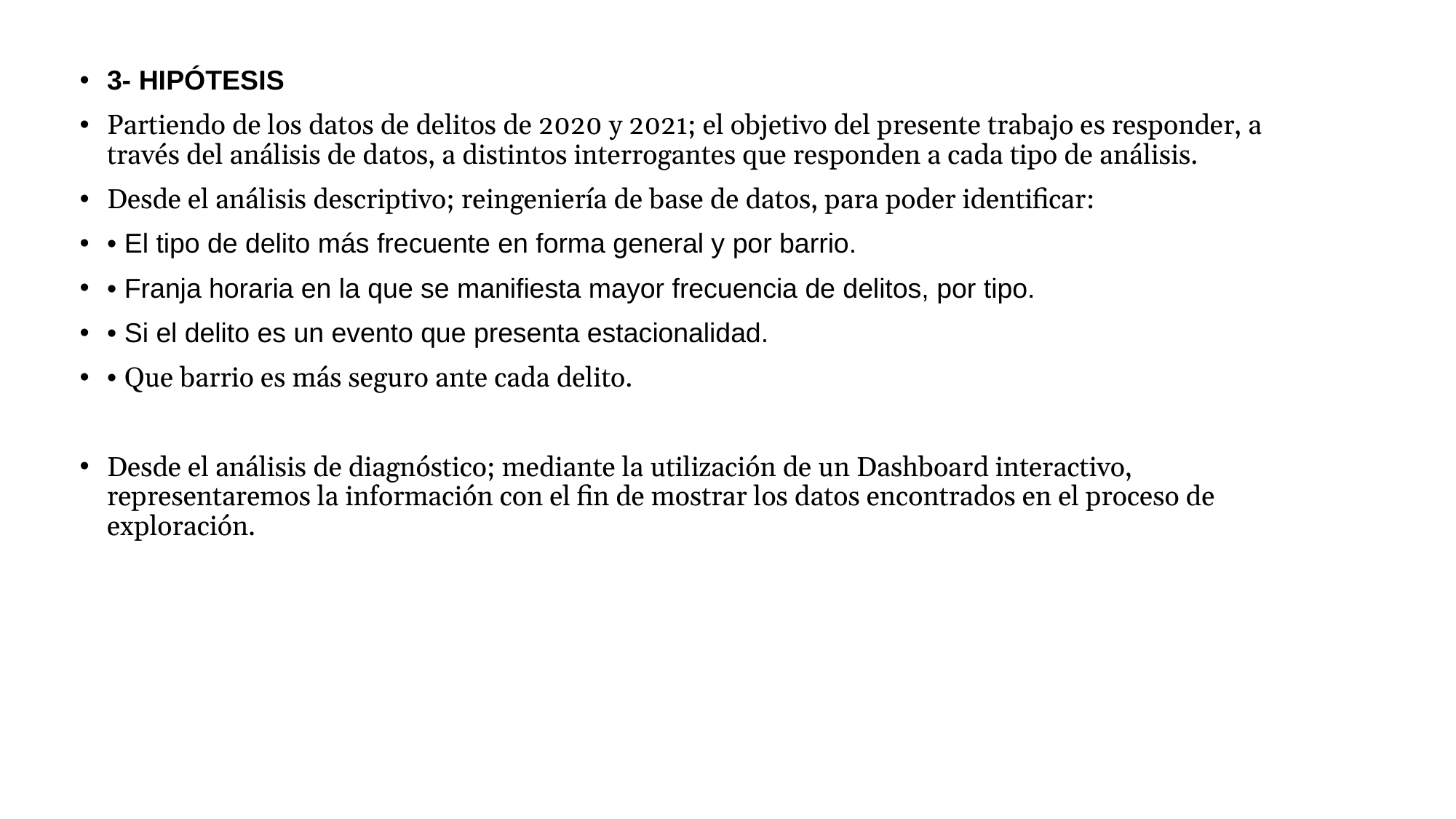

3- HIPÓTESIS
Partiendo de los datos de delitos de 2020 y 2021; el objetivo del presente trabajo es responder, a través del análisis de datos, a distintos interrogantes que responden a cada tipo de análisis.
Desde el análisis descriptivo; reingeniería de base de datos, para poder identificar:
• El tipo de delito más frecuente en forma general y por barrio.
• Franja horaria en la que se manifiesta mayor frecuencia de delitos, por tipo.
• Si el delito es un evento que presenta estacionalidad.
• Que barrio es más seguro ante cada delito.

Desde el análisis de diagnóstico; mediante la utilización de un Dashboard interactivo, representaremos la información con el fin de mostrar los datos encontrados en el proceso de exploración.